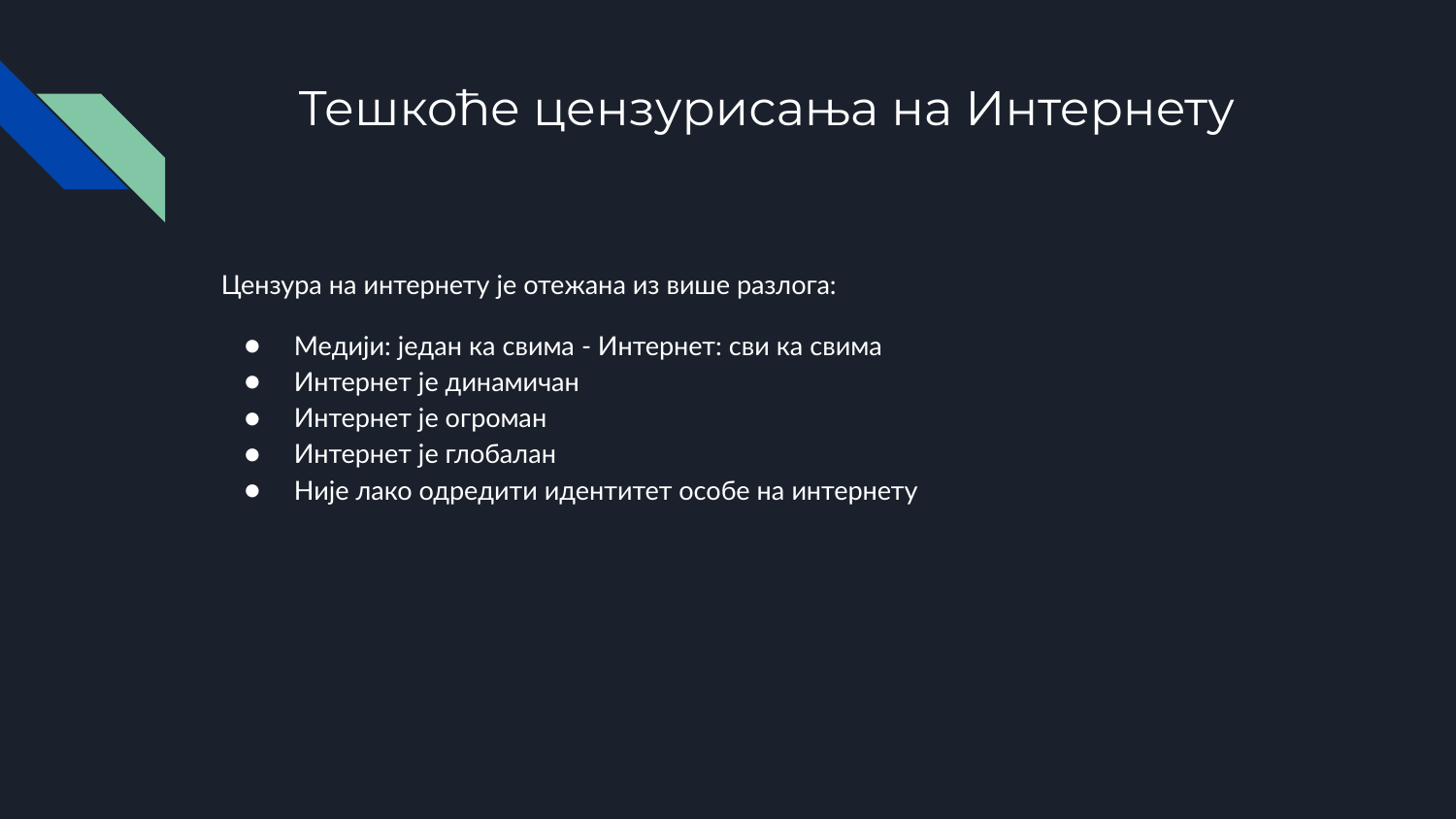

# Тешкоће цензурисања на Интернету
Цензура на интернету је отежана из више разлога:
Медији: један ка свима - Интернет: сви ка свима
Интернет је динамичан
Интернет је огроман
Интернет је глобалан
Није лако одредити идентитет особе на интернету